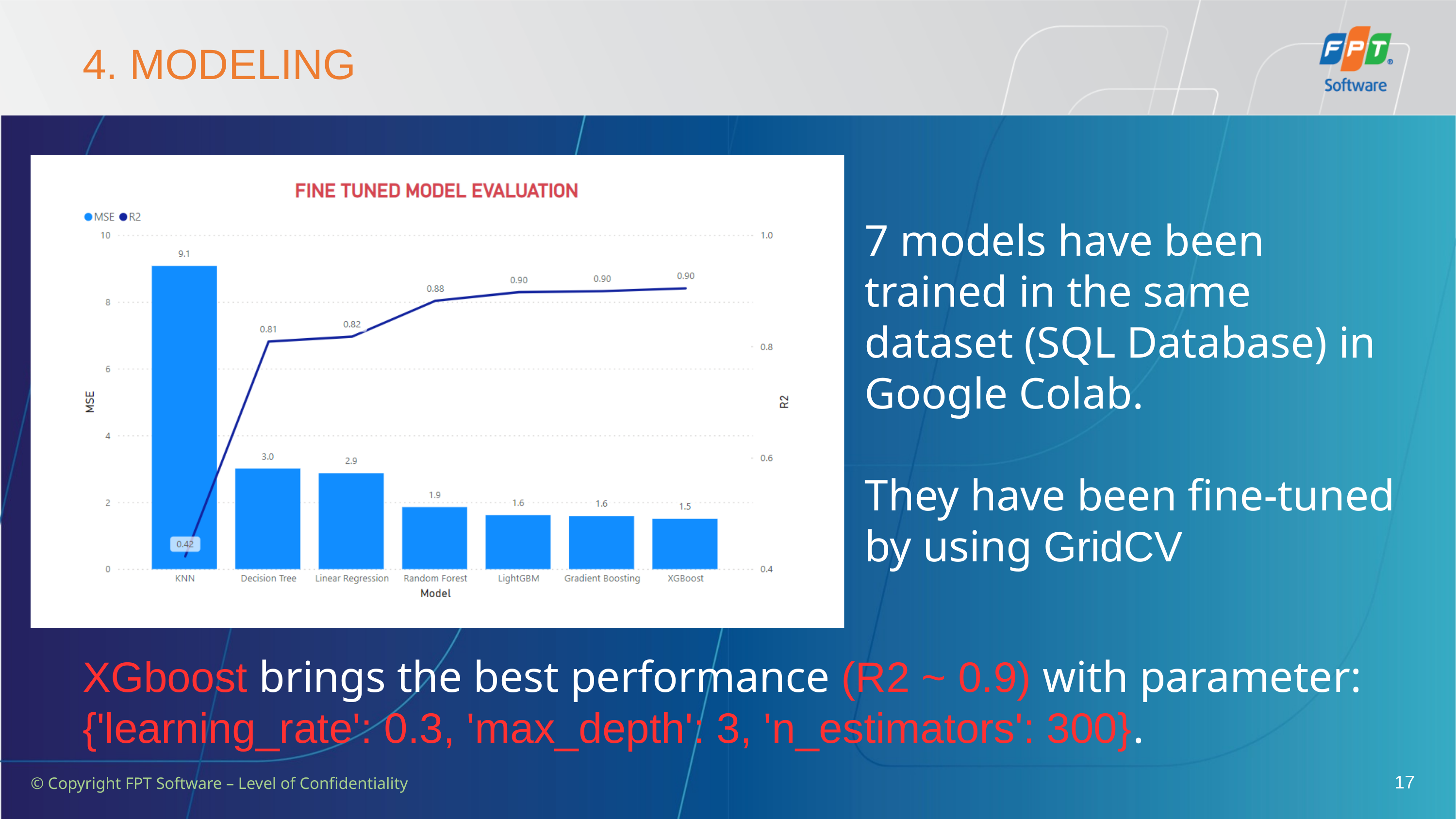

4. MODELING

7 models have been trained in the same dataset (SQL Database) in Google Colab.

They have been fine-tuned by using GridCV

XGboost brings the best performance (R2 ~ 0.9) with parameter: {'learning_rate': 0.3, 'max_depth': 3, 'n_estimators': 300}.
17
© Copyright FPT Software – Level of Confidentiality